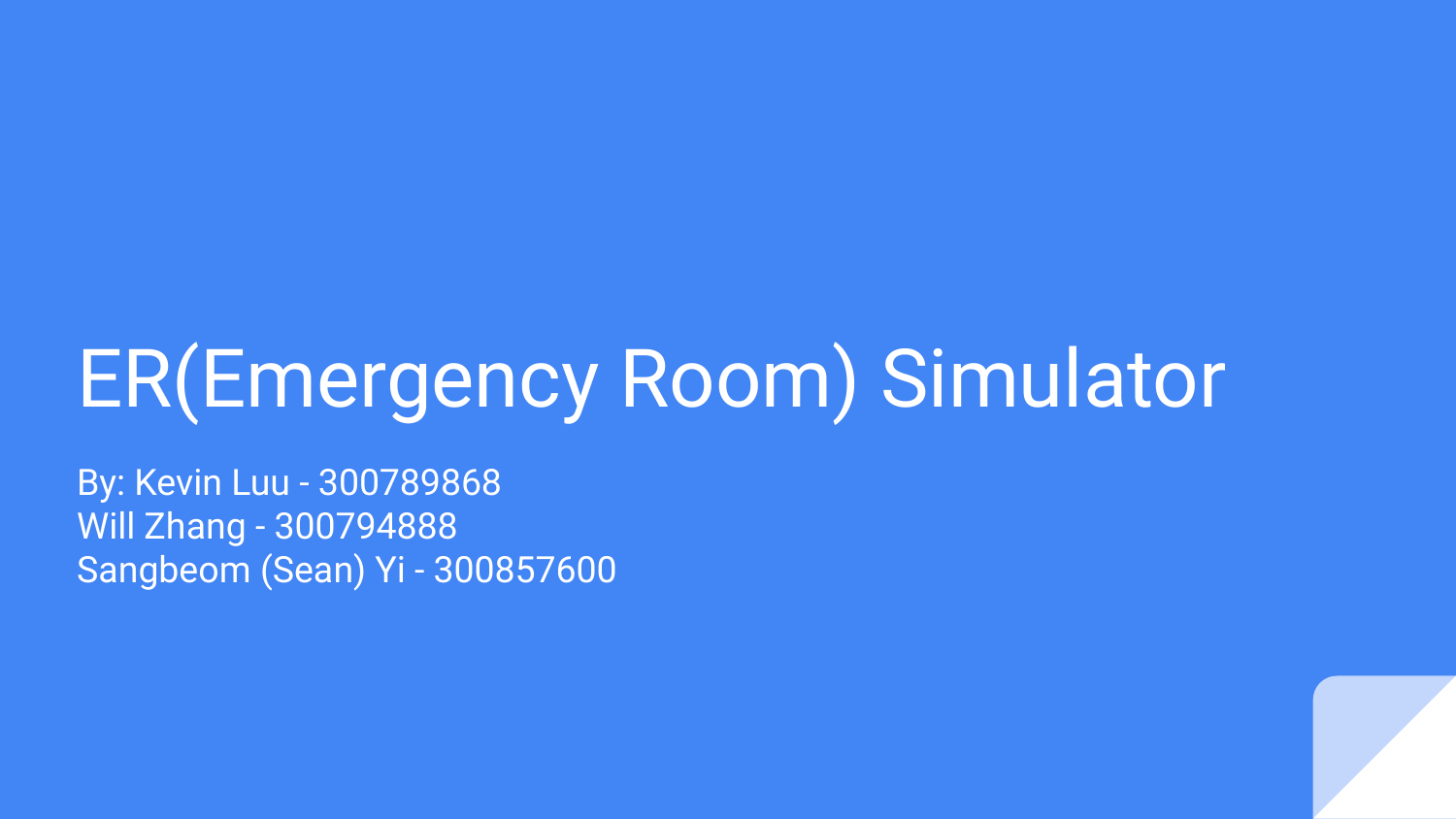

# ER(Emergency Room) Simulator
By: Kevin Luu - 300789868
Will Zhang - 300794888
Sangbeom (Sean) Yi - 300857600